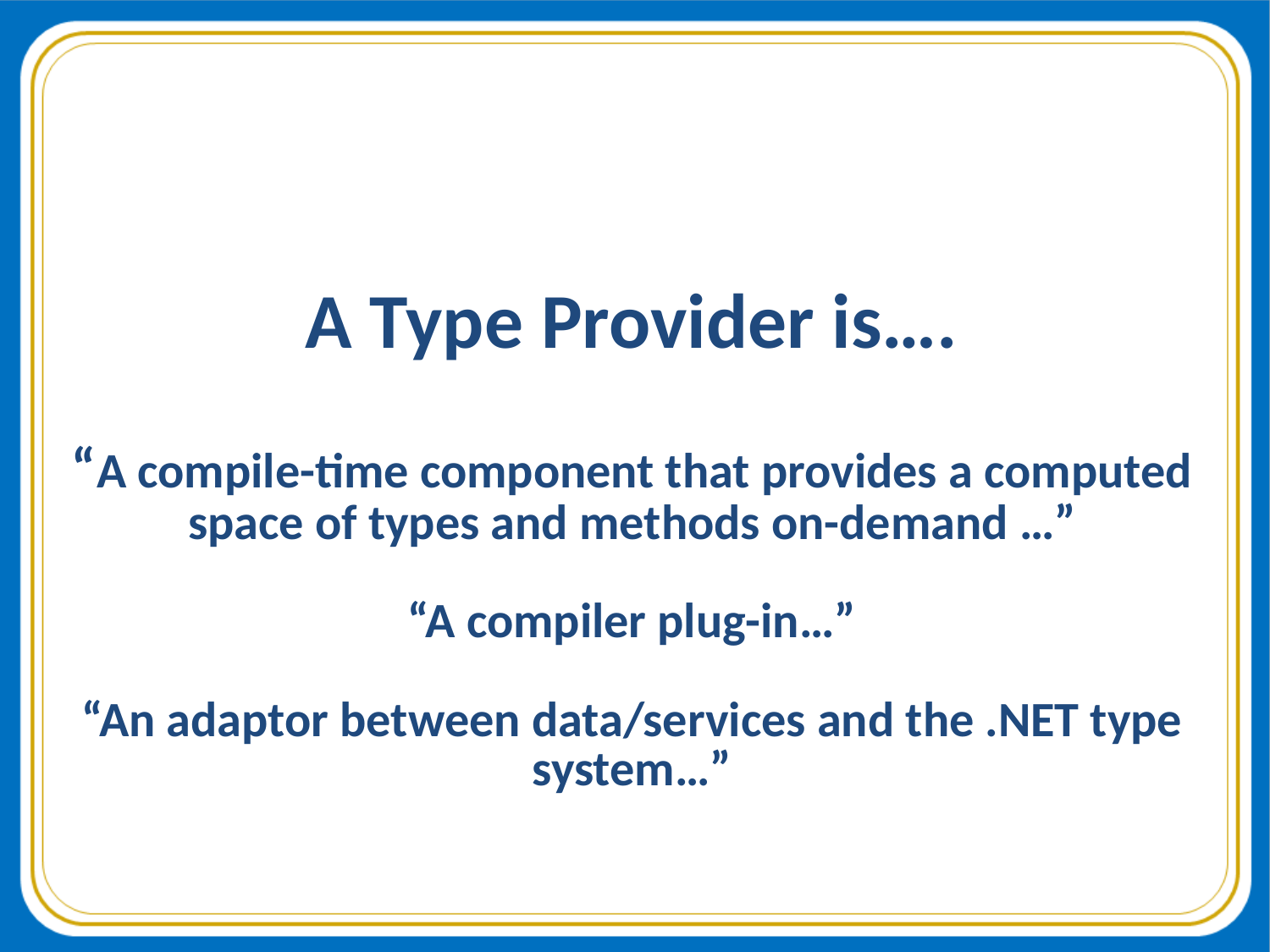

# A Type Provider is…. “A compile-time component that provides a computed space of types and methods on-demand …” “A compiler plug-in…” “An adaptor between data/services and the .NET type system…”